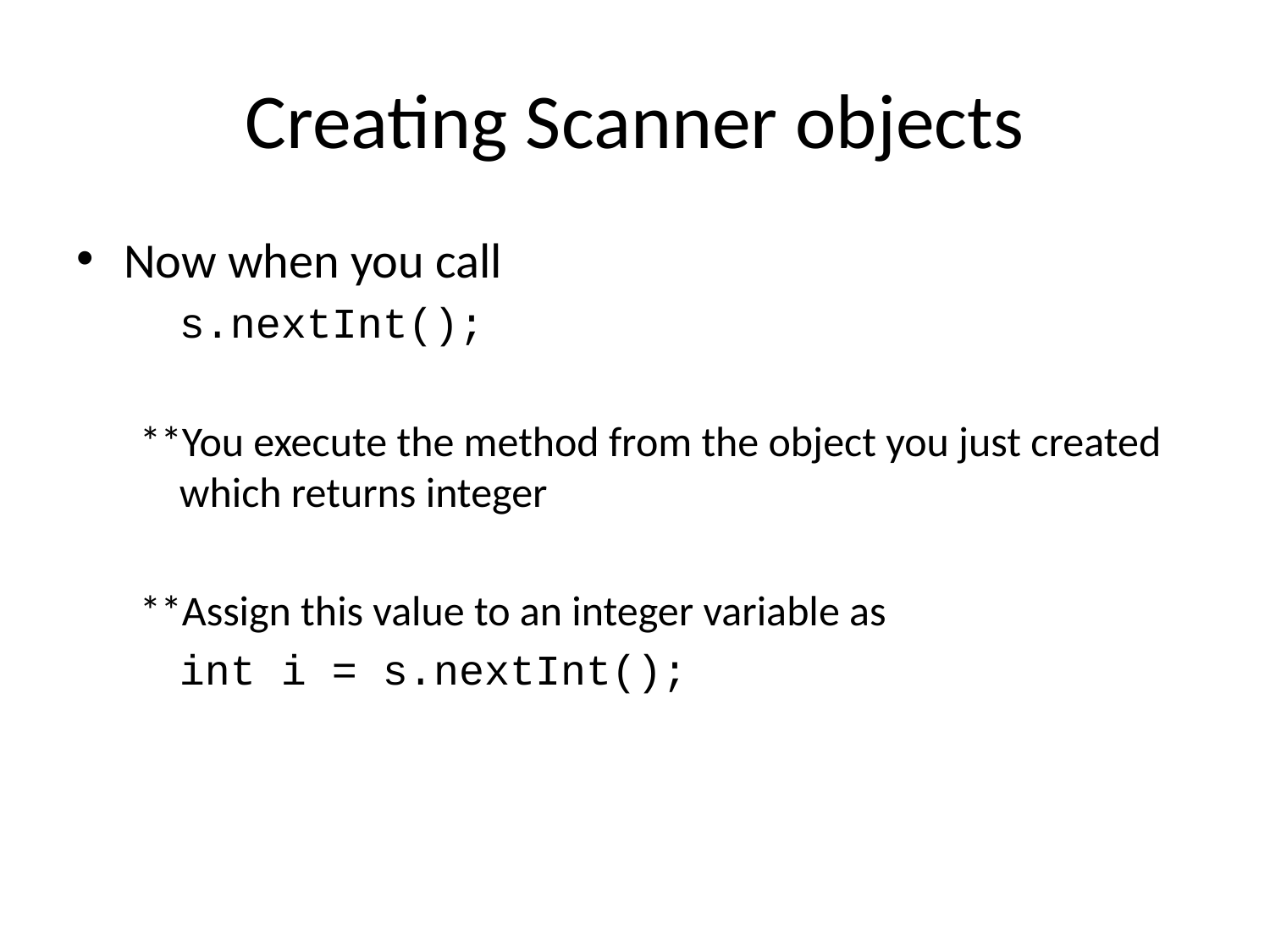

# Creating Scanner objects
Now when you call
	s.nextInt();

**You execute the method from the object you just created which returns integer

**Assign this value to an integer variable as
	int i = s.nextInt();